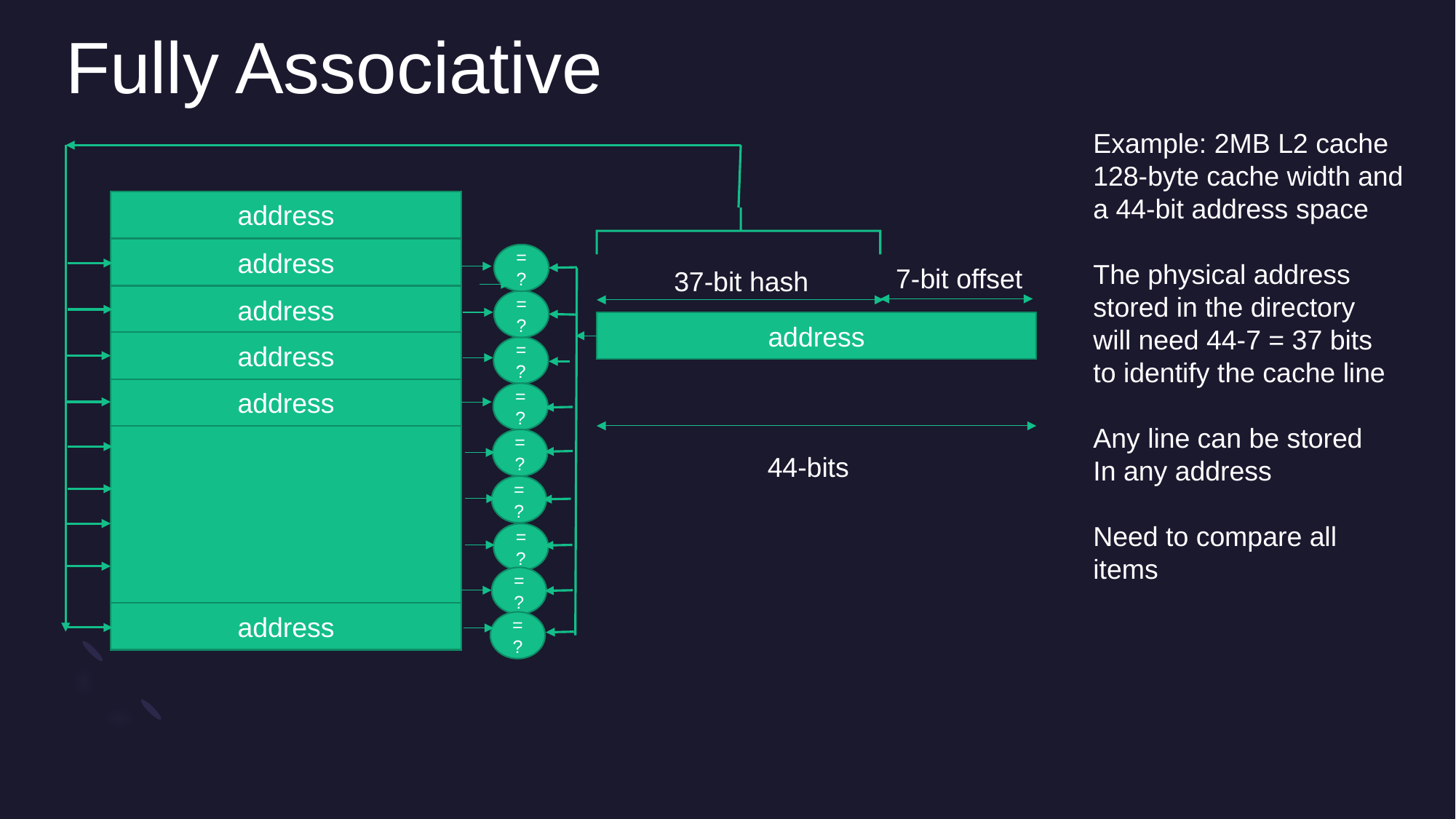

# Fully Associative

Example: 2MB L2 cache
128-byte cache width and
a 44-bit address space

The physical address
stored in the directory
will need 44-7 = 37 bits
to identify the cache line

Any line can be stored
In any address

Need to compare all
items
address

address
address
address
address
address
=?
7-bit offset
37-bit hash
=?
address
=?
=?
=?
44-bits
=?
=?
=?
=?